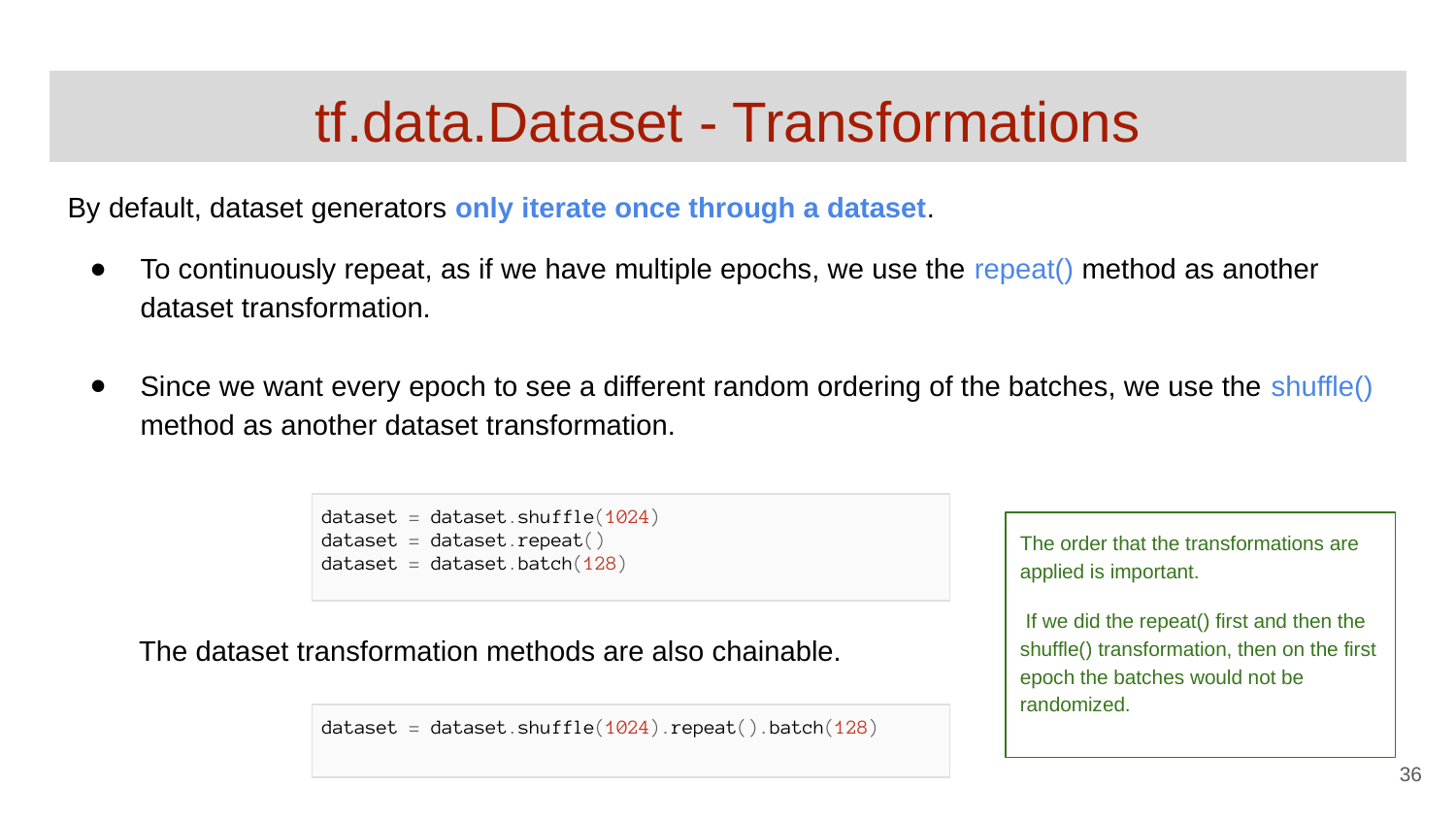

# tf.data.Dataset - Transformations
By default, dataset generators only iterate once through a dataset.
To continuously repeat, as if we have multiple epochs, we use the repeat() method as another dataset transformation.
Since we want every epoch to see a different random ordering of the batches, we use the shuffle() method as another dataset transformation.
| dataset = dataset.shuffle(1024) dataset = dataset.repeat() dataset = dataset.batch(128) |
| --- |
The order that the transformations are applied is important.
 If we did the repeat() first and then the shuffle() transformation, then on the first epoch the batches would not be randomized.
The dataset transformation methods are also chainable.

| dataset = dataset.shuffle(1024).repeat().batch(128) |
| --- |
36